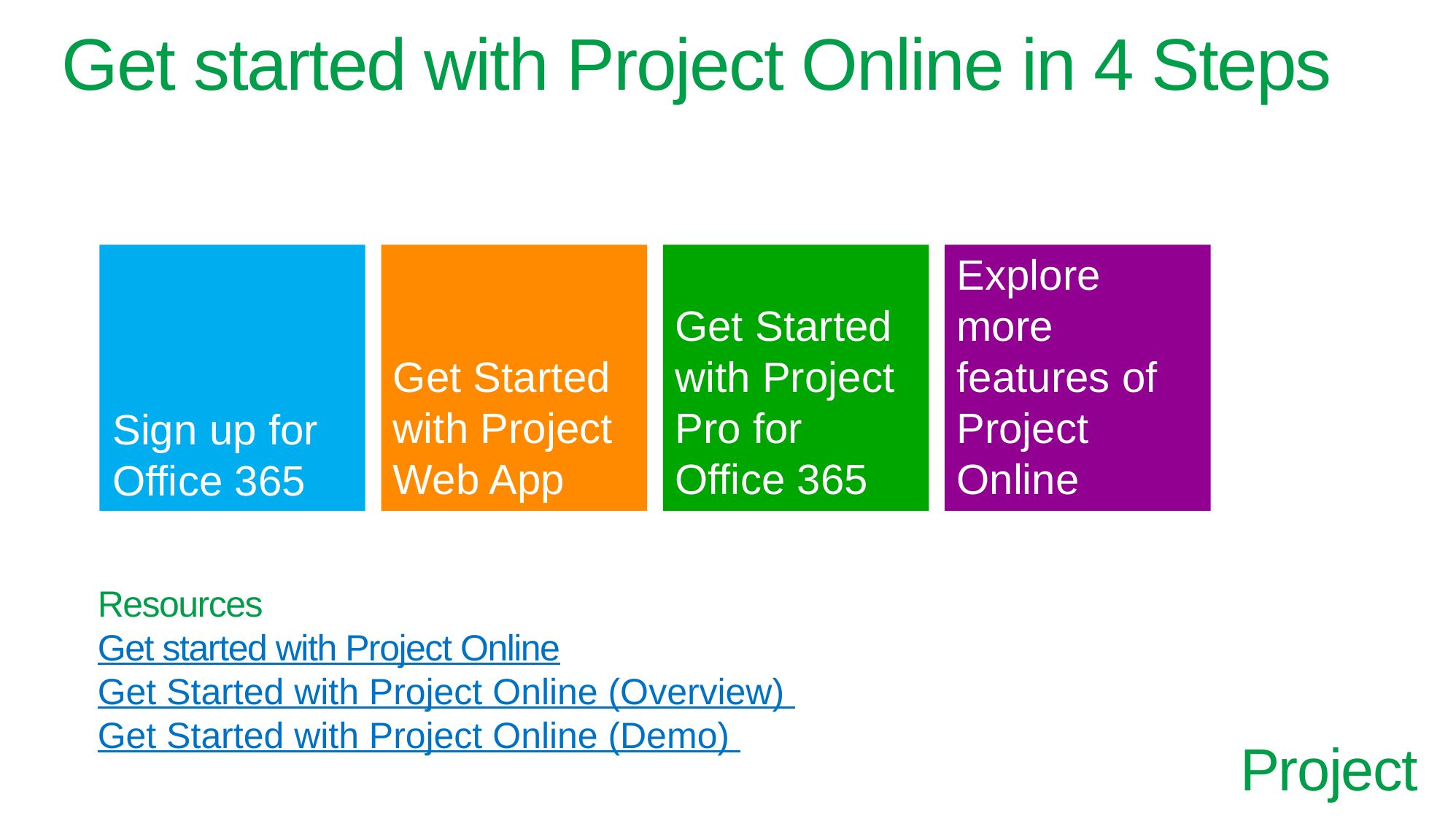

# Get started with Project Online in 4 Steps
Sign up for Office 365
Get Started with Project Web App
Get Started with Project Pro for Office 365
Explore more features of Project Online
Resources
Get started with Project Online
Get Started with Project Online (Overview)
Get Started with Project Online (Demo)